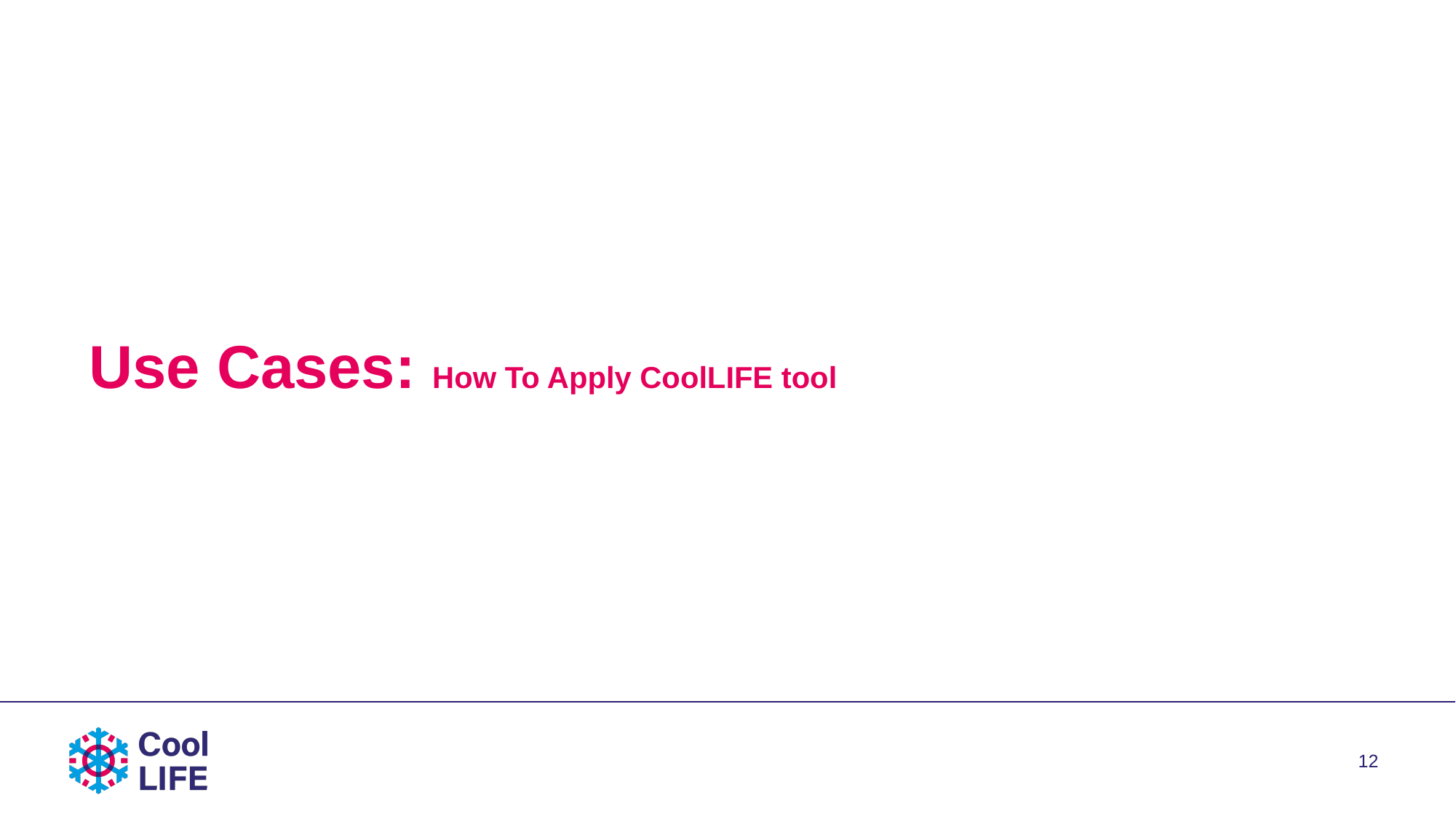

# Use Cases: How To Apply CoolLIFE tool
12